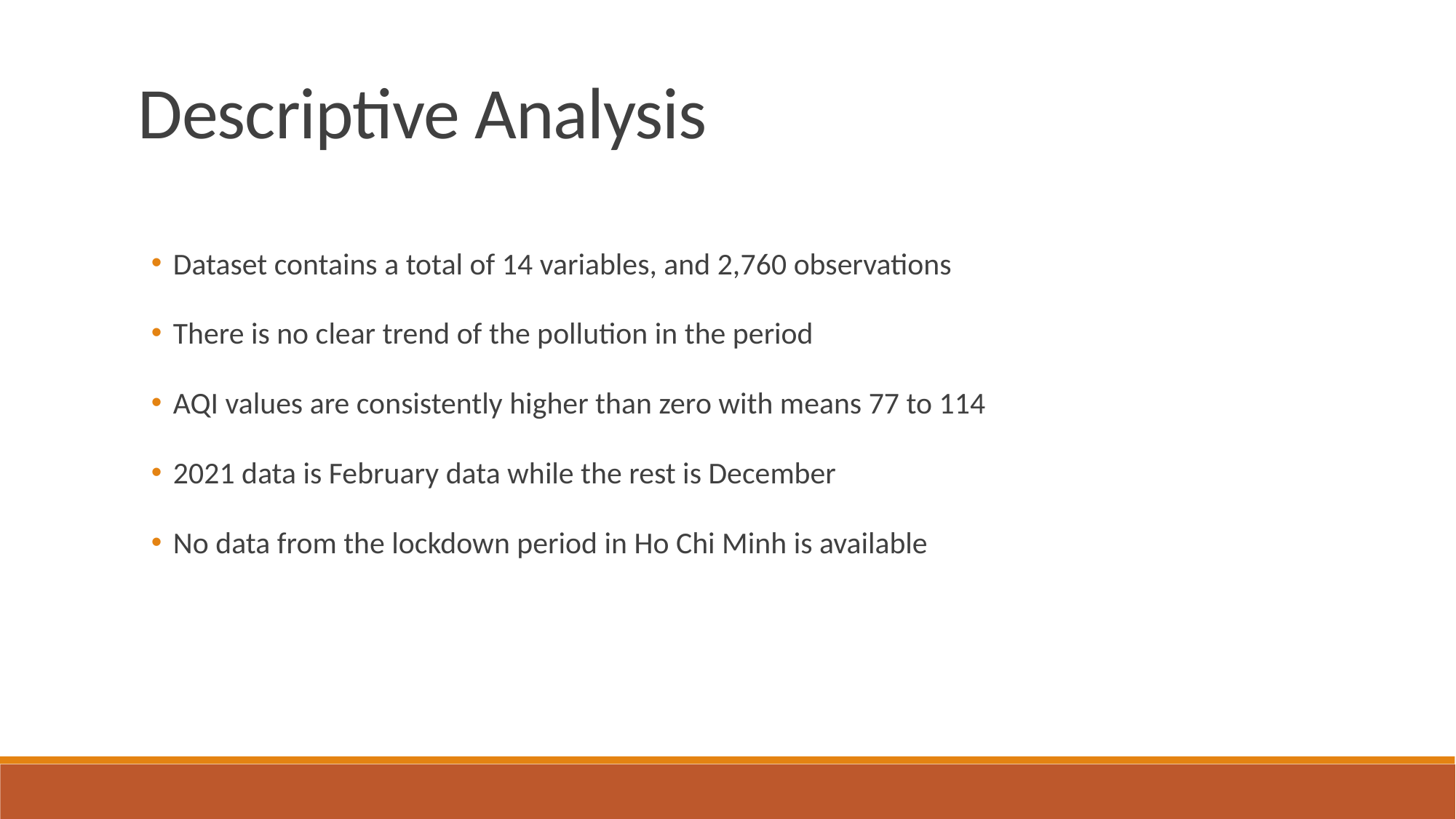

Descriptive Analysis
Dataset contains a total of 14 variables, and 2,760 observations
There is no clear trend of the pollution in the period
AQI values are consistently higher than zero with means 77 to 114
2021 data is February data while the rest is December
No data from the lockdown period in Ho Chi Minh is available